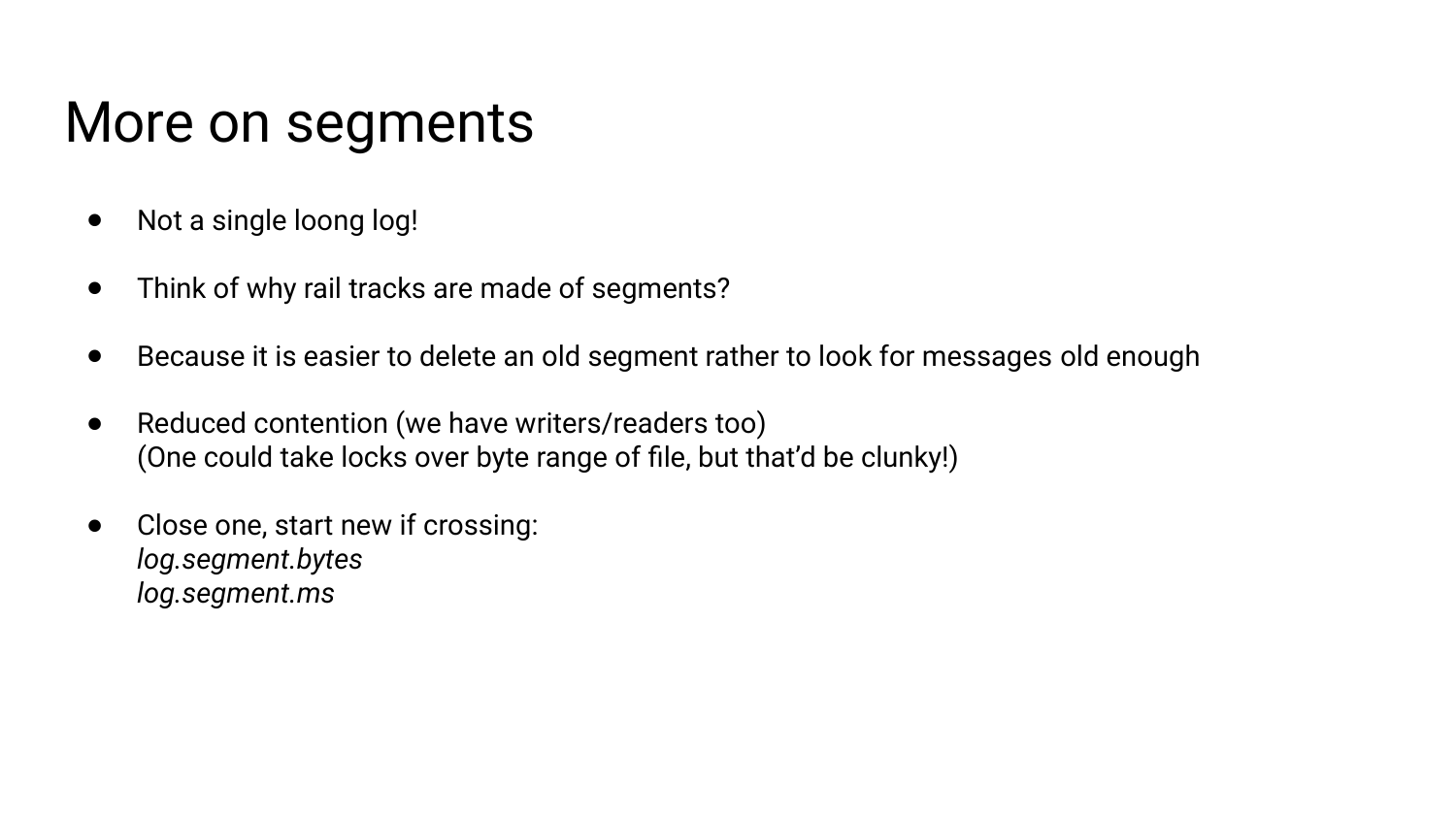

# More on segments
Not a single loong log!

Think of why rail tracks are made of segments?

Because it is easier to delete an old segment rather to look for messages old enough

Reduced contention (we have writers/readers too)
(One could take locks over byte range of file, but that’d be clunky!)

Close one, start new if crossing:
log.segment.bytes
log.segment.ms